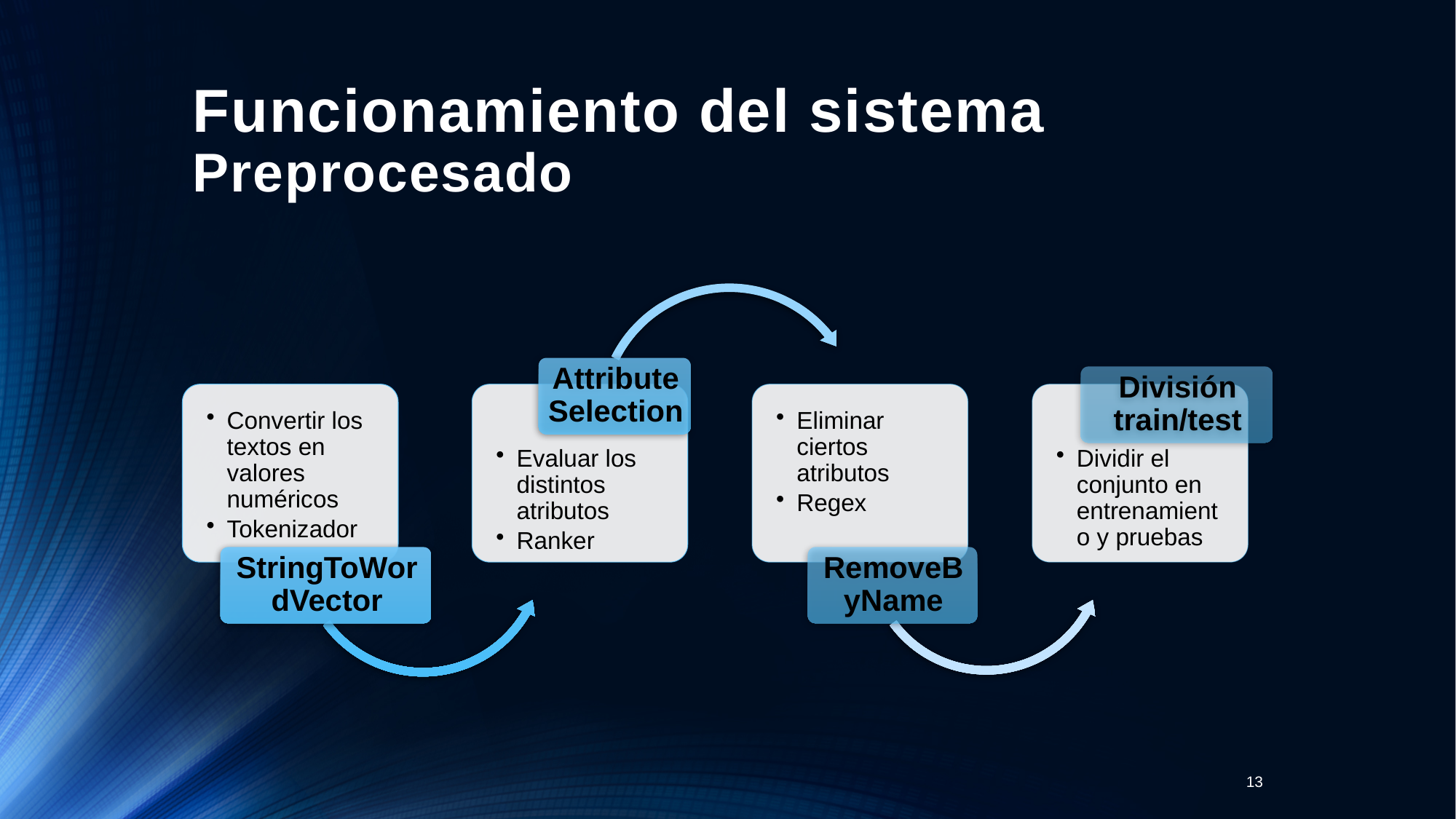

# Funcionamiento del sistema Preprocesado
Convertir los textos en valores numéricos
Tokenizador
StringToWordVector
Evaluar los distintos atributos
Ranker
AttributeSelection
Eliminar ciertos atributos
Regex
RemoveByName
Dividir el conjunto en entrenamiento y pruebas
División train/test
13